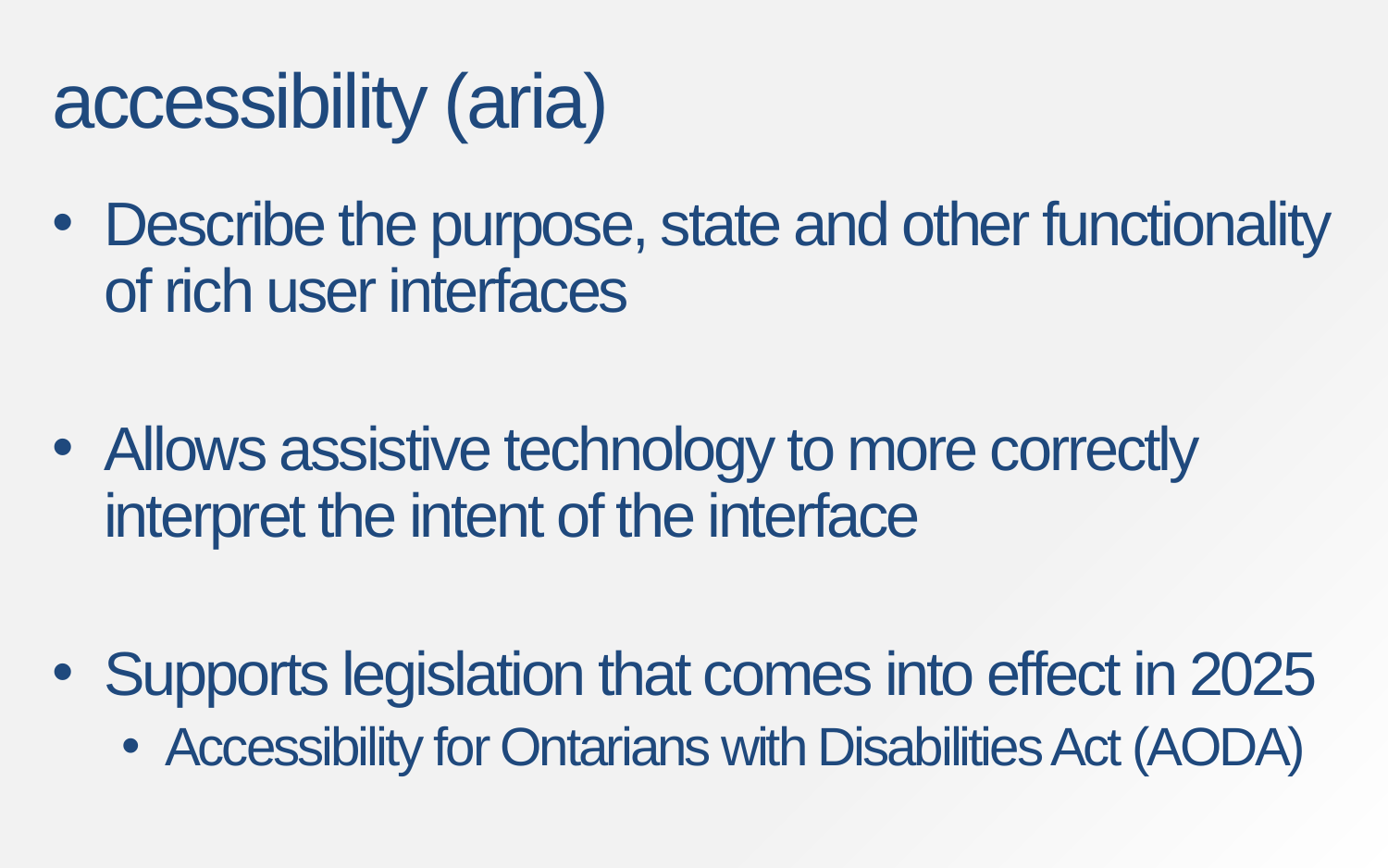

# accessibility (aria)
Describe the purpose, state and other functionality of rich user interfaces

Allows assistive technology to more correctly interpret the intent of the interface

Supports legislation that comes into effect in 2025
Accessibility for Ontarians with Disabilities Act (AODA)